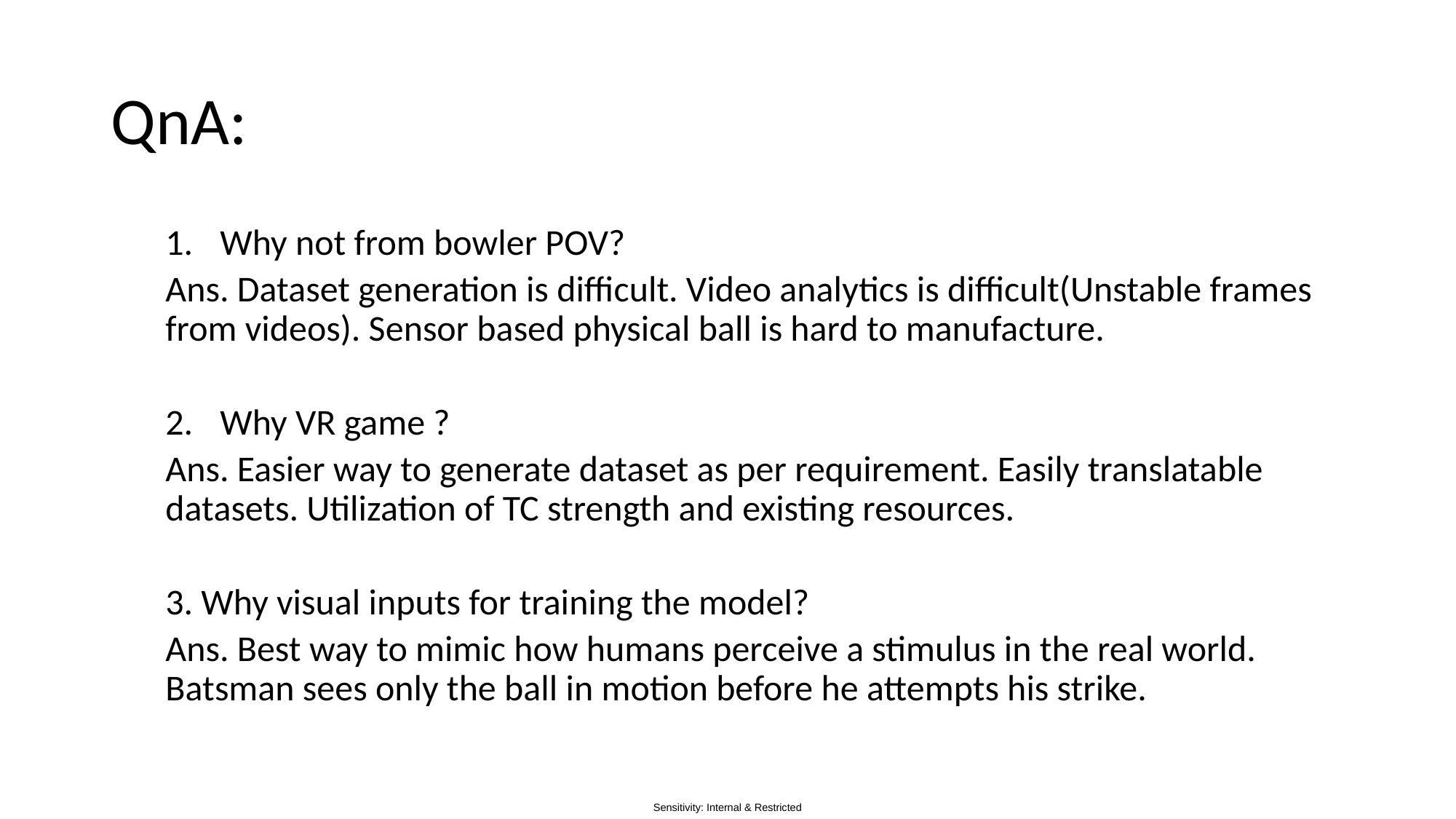

# QnA:
Why not from bowler POV?
Ans. Dataset generation is difficult. Video analytics is difficult(Unstable frames from videos). Sensor based physical ball is hard to manufacture.

Why VR game ?
Ans. Easier way to generate dataset as per requirement. Easily translatable datasets. Utilization of TC strength and existing resources.

3. Why visual inputs for training the model?
Ans. Best way to mimic how humans perceive a stimulus in the real world. Batsman sees only the ball in motion before he attempts his strike.